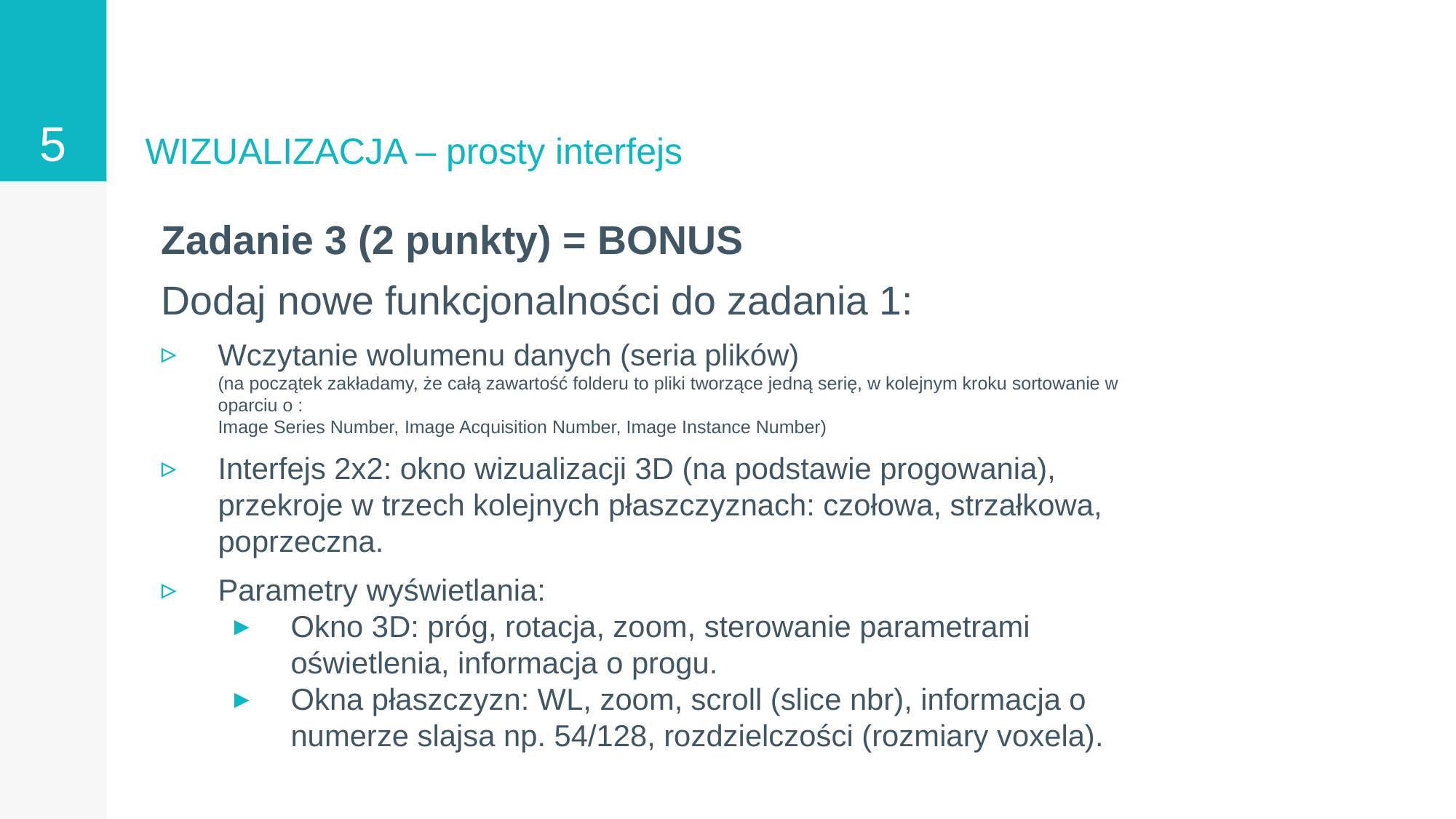

5
# WIZUALIZACJA – prosty interfejs
Zadanie 3 (2 punkty) = BONUS
Dodaj nowe funkcjonalności do zadania 1:
Wczytanie wolumenu danych (seria plików)
(na początek zakładamy, że całą zawartość folderu to pliki tworzące jedną serię, w kolejnym kroku sortowanie w oparciu o :
Image Series Number, Image Acquisition Number, Image Instance Number)
Interfejs 2x2: okno wizualizacji 3D (na podstawie progowania), przekroje w trzech kolejnych płaszczyznach: czołowa, strzałkowa, poprzeczna.
Parametry wyświetlania:
Okno 3D: próg, rotacja, zoom, sterowanie parametrami oświetlenia, informacja o progu.
Okna płaszczyzn: WL, zoom, scroll (slice nbr), informacja o numerze slajsa np. 54/128, rozdzielczości (rozmiary voxela).